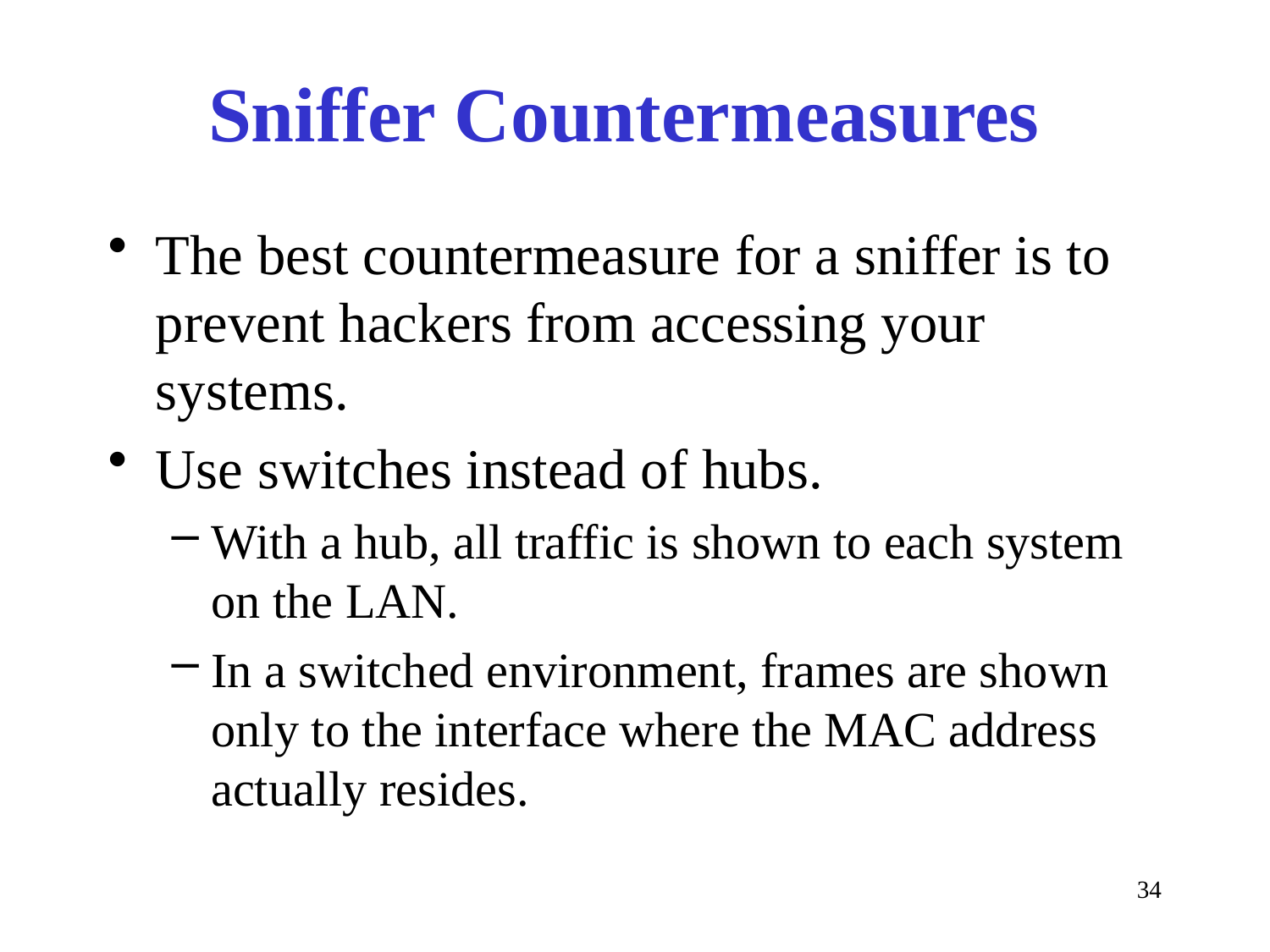

# Sniffer Countermeasures
The best countermeasure for a sniffer is to prevent hackers from accessing your systems.
Use switches instead of hubs.
With a hub, all traffic is shown to each system on the LAN.
In a switched environment, frames are shown only to the interface where the MAC address actually resides.
34